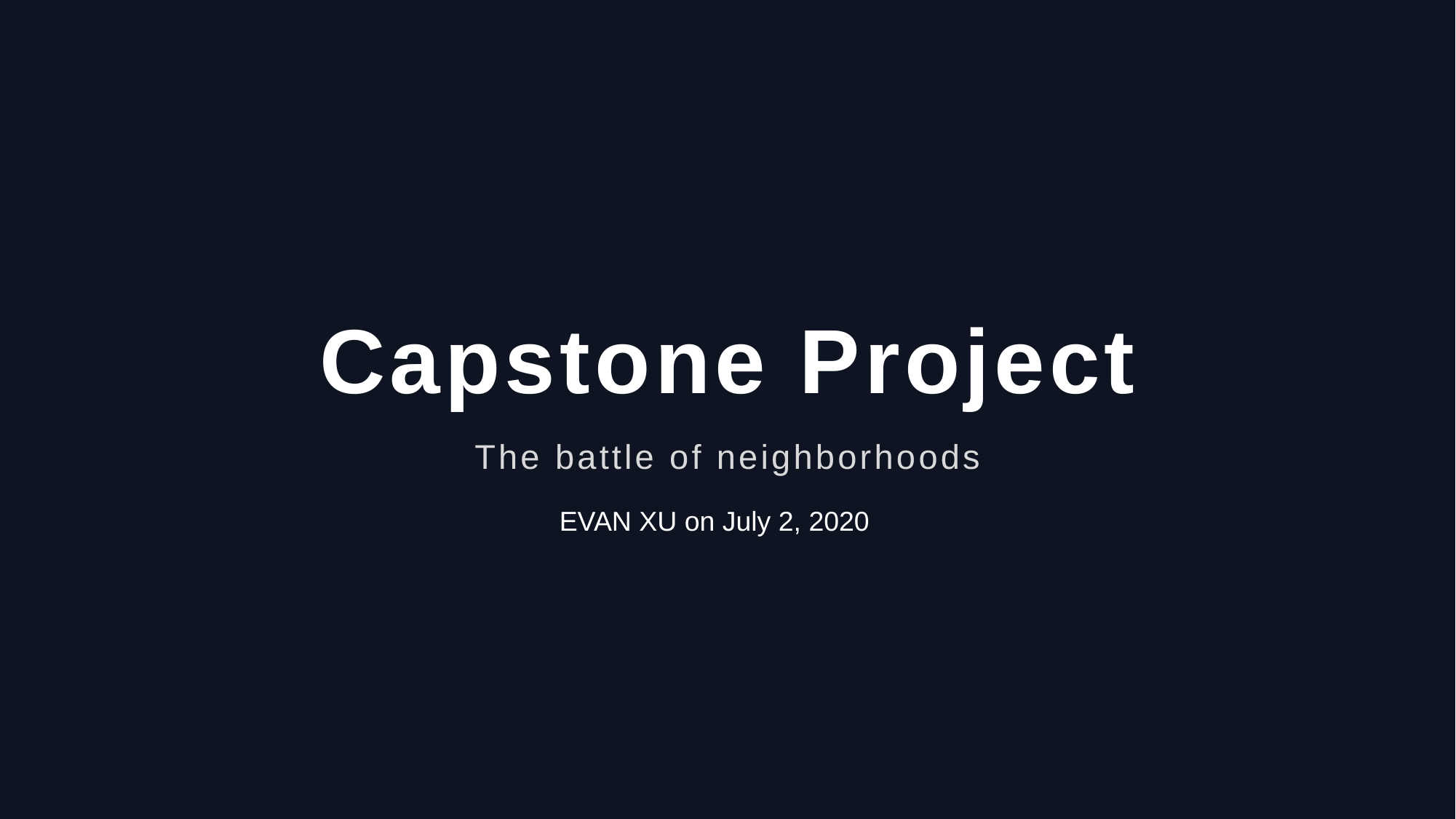

# Capstone Project
The battle of neighborhoods
EVAN XU on July 2, 2020